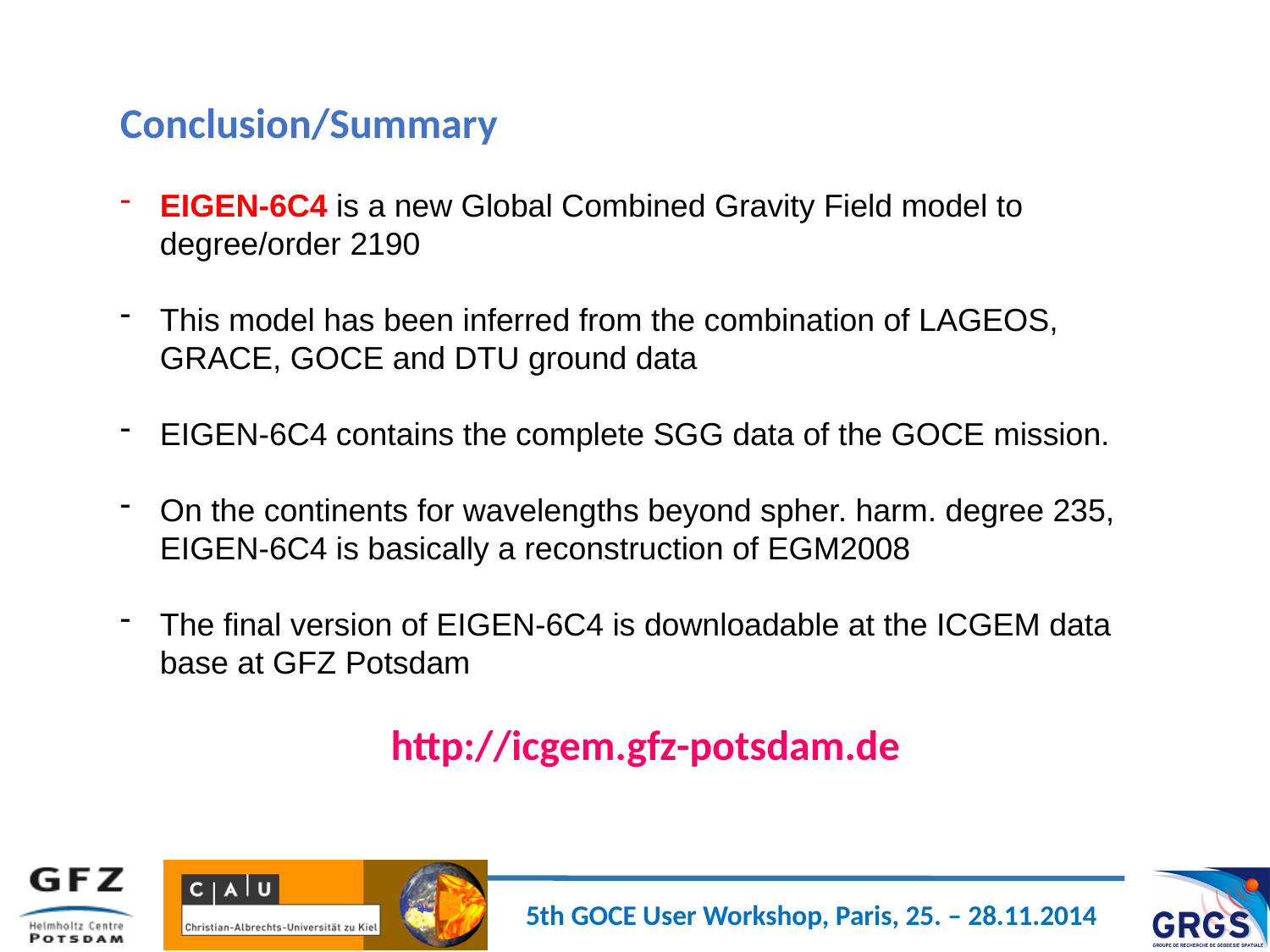

Conclusion/Summary

EIGEN-6C4 is a new Global Combined Gravity Field model to degree/order 2190

This model has been inferred from the combination of LAGEOS, GRACE, GOCE and DTU ground data

EIGEN-6C4 contains the complete SGG data of the GOCE mission.

On the continents for wavelengths beyond spher. harm. degree 235, EIGEN-6C4 is basically a reconstruction of EGM2008

The final version of EIGEN-6C4 is downloadable at the ICGEM data base at GFZ Potsdam

http://icgem.gfz-potsdam.de